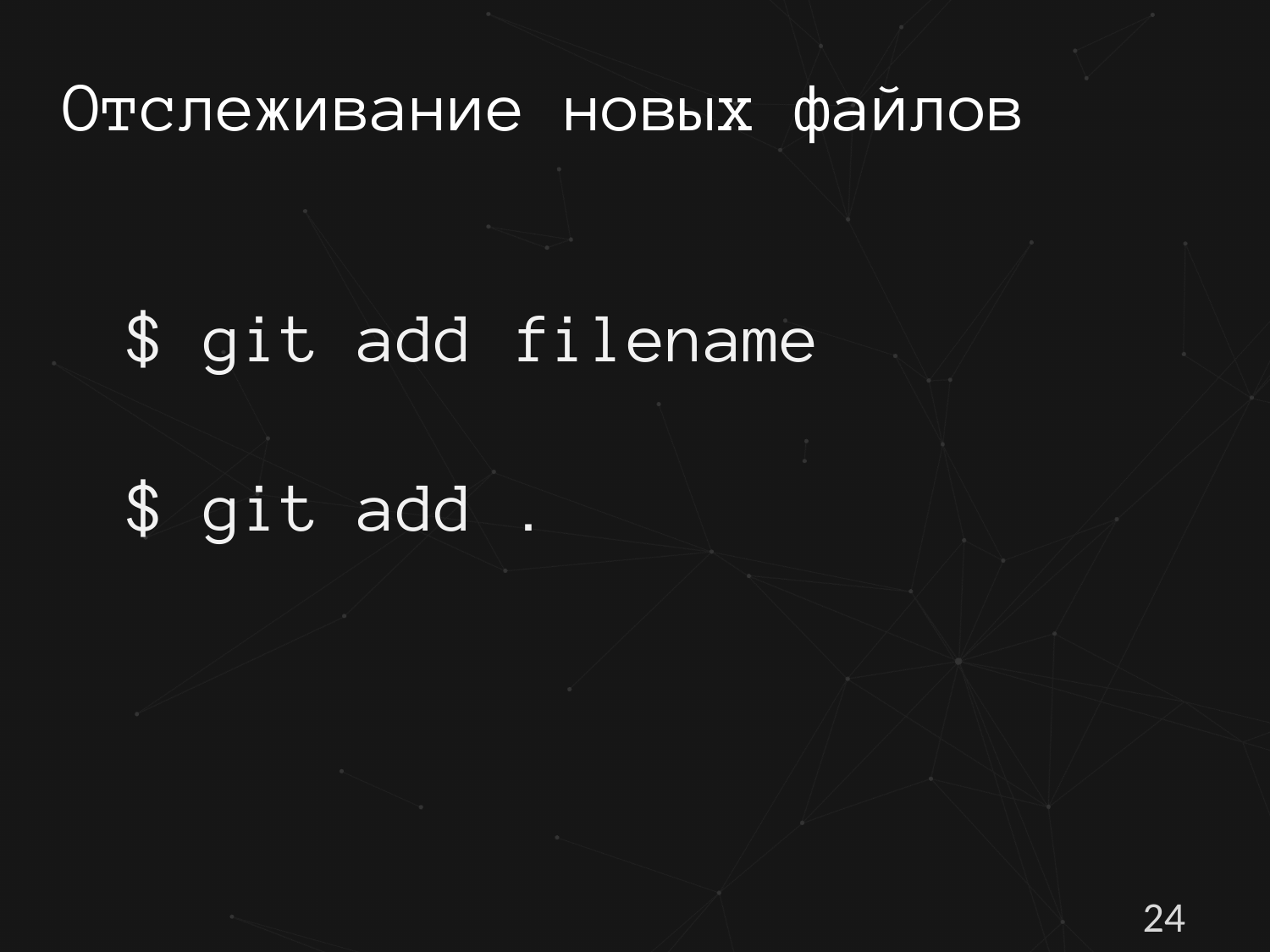

# Отслеживание новых файлов
$ git add filename

$ git add .